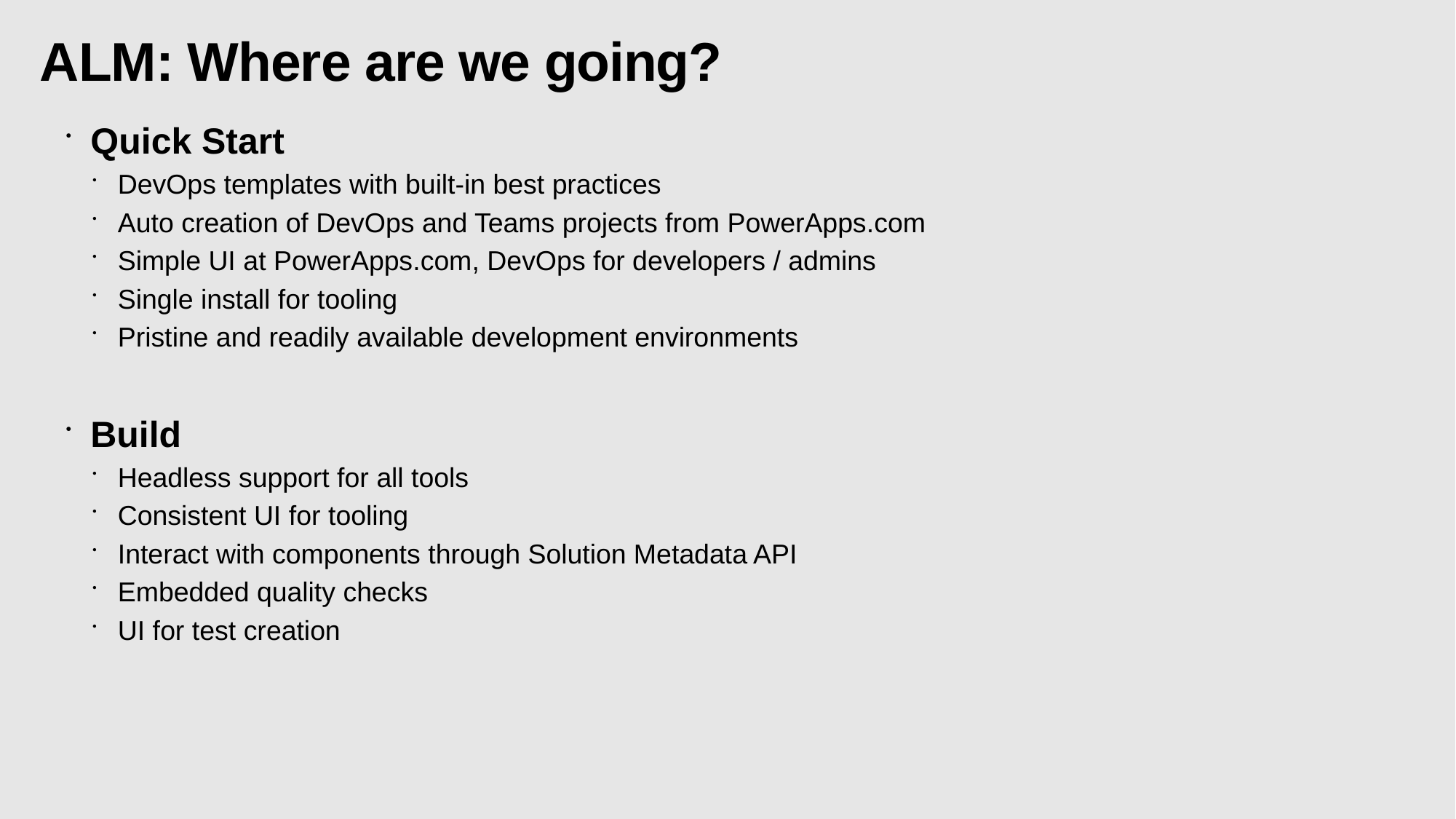

# ALM: Where are we going?
Quick Start
DevOps templates with built-in best practices
Auto creation of DevOps and Teams projects from PowerApps.com
Simple UI at PowerApps.com, DevOps for developers / admins
Single install for tooling
Pristine and readily available development environments

Build
Headless support for all tools
Consistent UI for tooling
Interact with components through Solution Metadata API
Embedded quality checks
UI for test creation